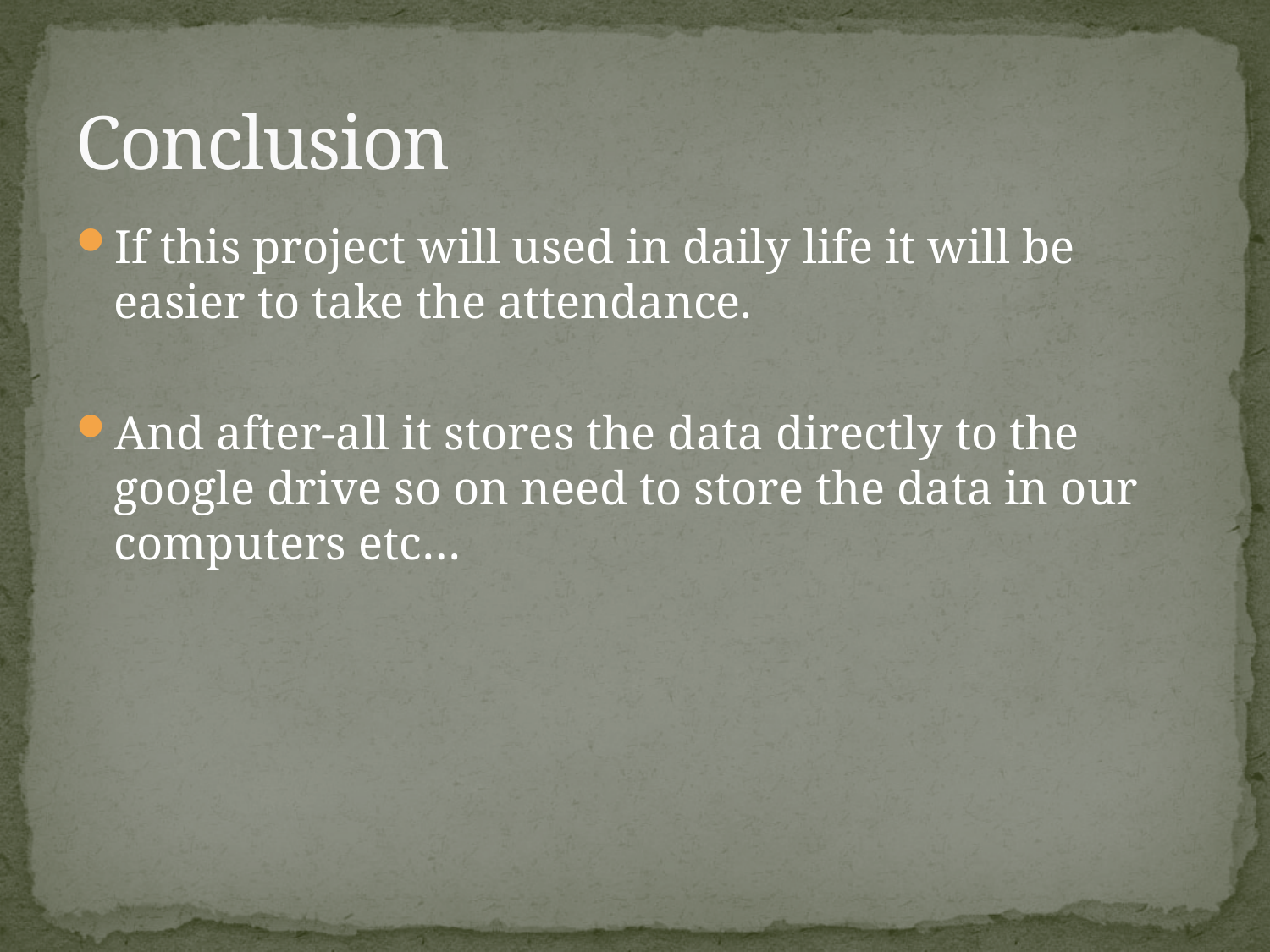

# Conclusion
If this project will used in daily life it will be easier to take the attendance.

And after-all it stores the data directly to the google drive so on need to store the data in our computers etc…